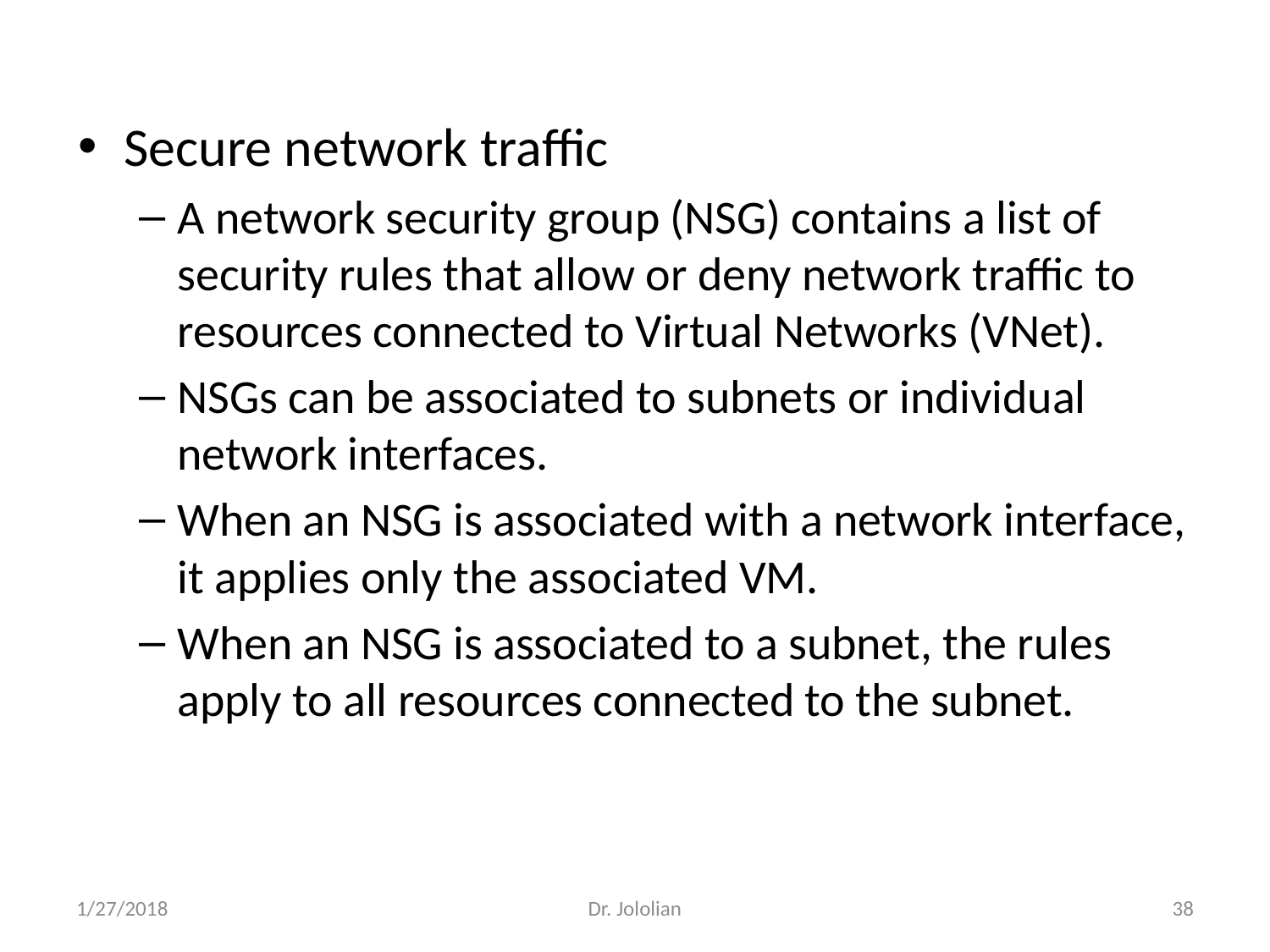

Secure network traffic
A network security group (NSG) contains a list of security rules that allow or deny network traffic to resources connected to Virtual Networks (VNet).
NSGs can be associated to subnets or individual network interfaces.
When an NSG is associated with a network interface, it applies only the associated VM.
When an NSG is associated to a subnet, the rules apply to all resources connected to the subnet.
1/27/2018
Dr. Jololian
38